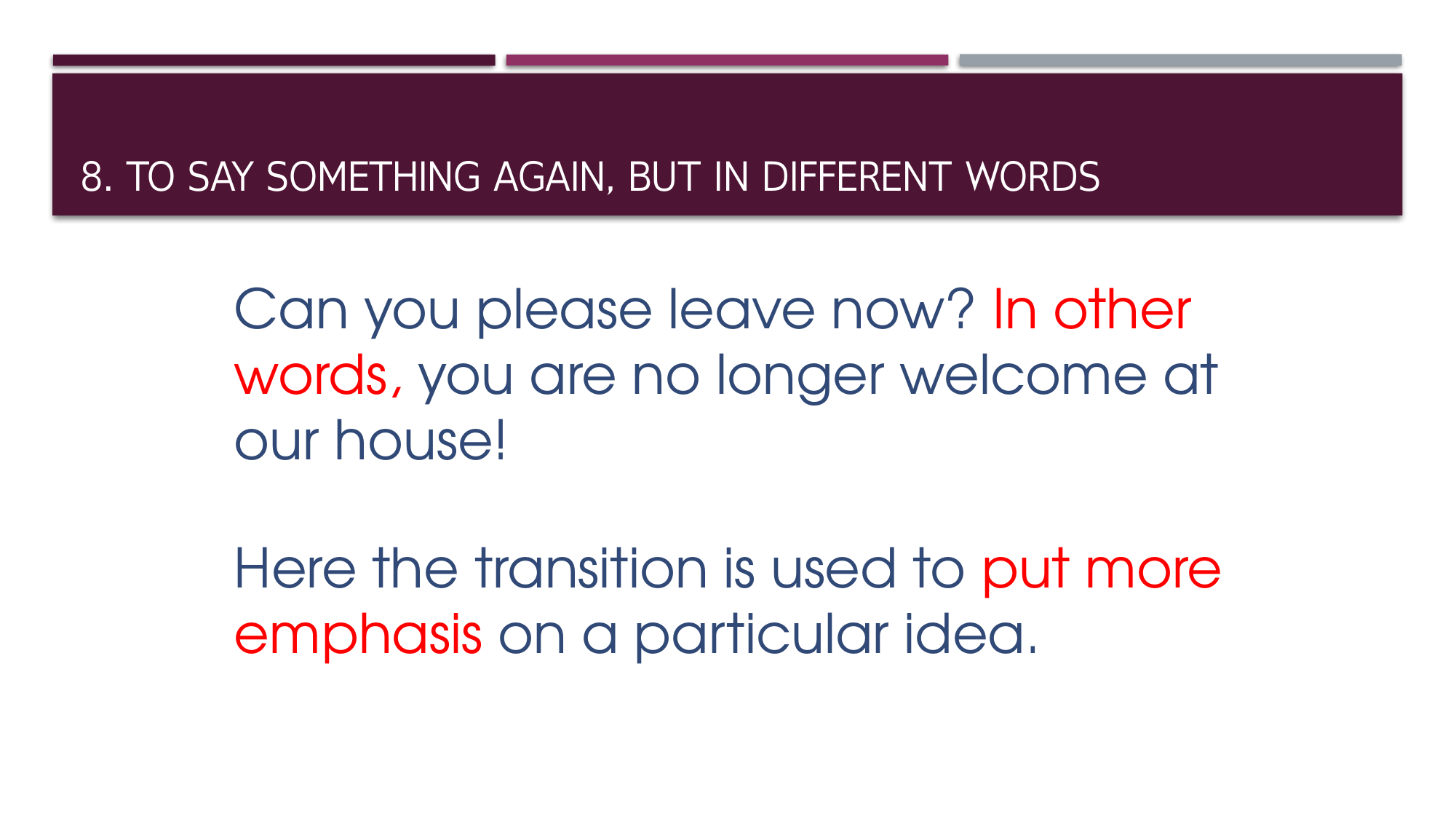

# 8. To say something again, but in different words
Can you please leave now? In other words, you are no longer welcome at our house!
Here the transition is used to put more emphasis on a particular idea.